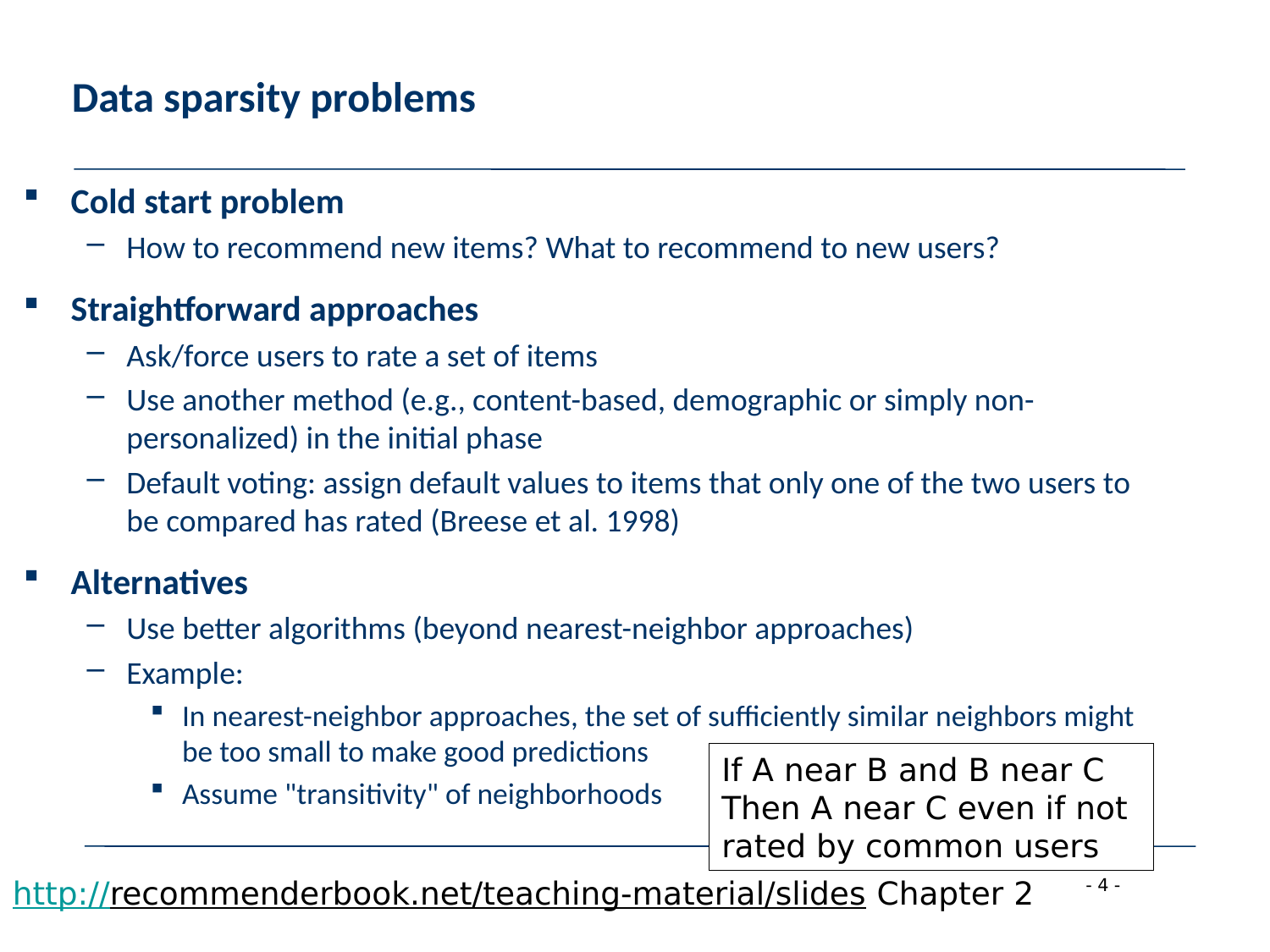

# Data sparsity problems
Cold start problem
How to recommend new items? What to recommend to new users?
Straightforward approaches
Ask/force users to rate a set of items
Use another method (e.g., content-based, demographic or simply non-personalized) in the initial phase
Default voting: assign default values to items that only one of the two users to be compared has rated (Breese et al. 1998)
Alternatives
Use better algorithms (beyond nearest-neighbor approaches)
Example:
In nearest-neighbor approaches, the set of sufficiently similar neighbors might be too small to make good predictions
Assume "transitivity" of neighborhoods

If A near B and B near C
Then A near C even if not rated by common users
http://recommenderbook.net/teaching-material/slides Chapter 2